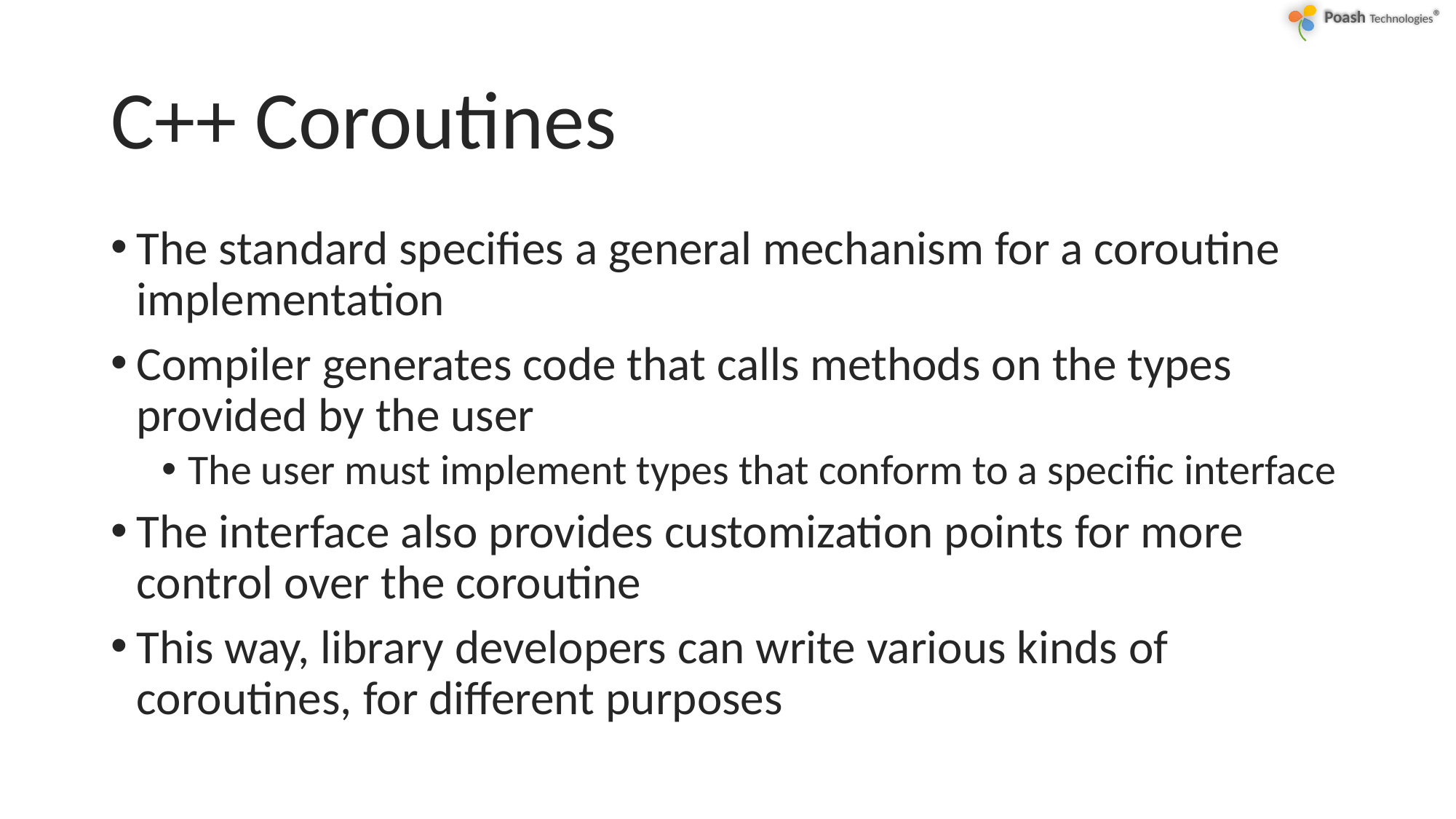

# C++ Coroutines
The standard specifies a general mechanism for a coroutine implementation
Compiler generates code that calls methods on the types provided by the user
The user must implement types that conform to a specific interface
The interface also provides customization points for more control over the coroutine
This way, library developers can write various kinds of coroutines, for different purposes